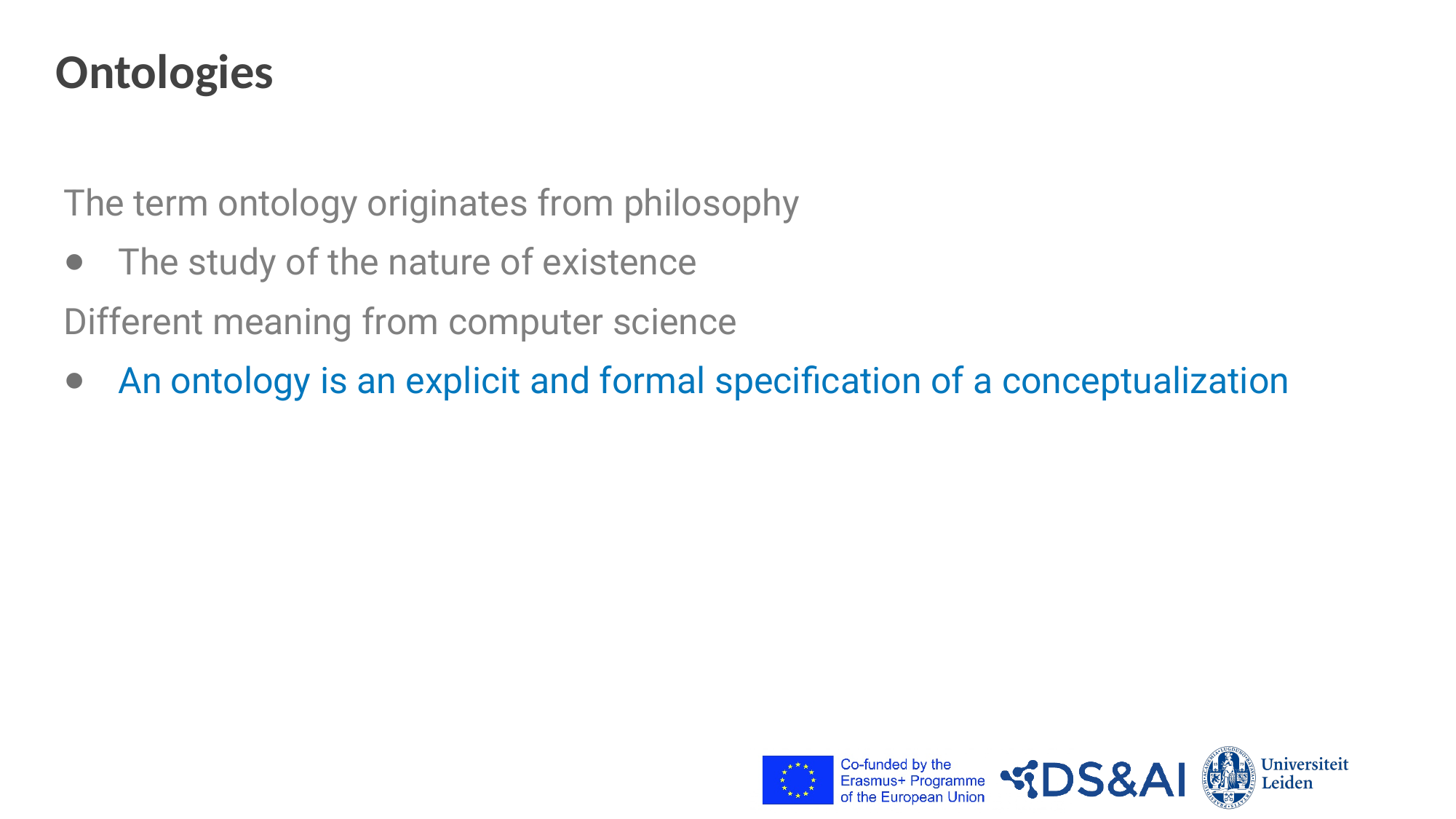

# Ontologies
The term ontology originates from philosophy
The study of the nature of existence
Different meaning from computer science
An ontology is an explicit and formal specification of a conceptualization
27